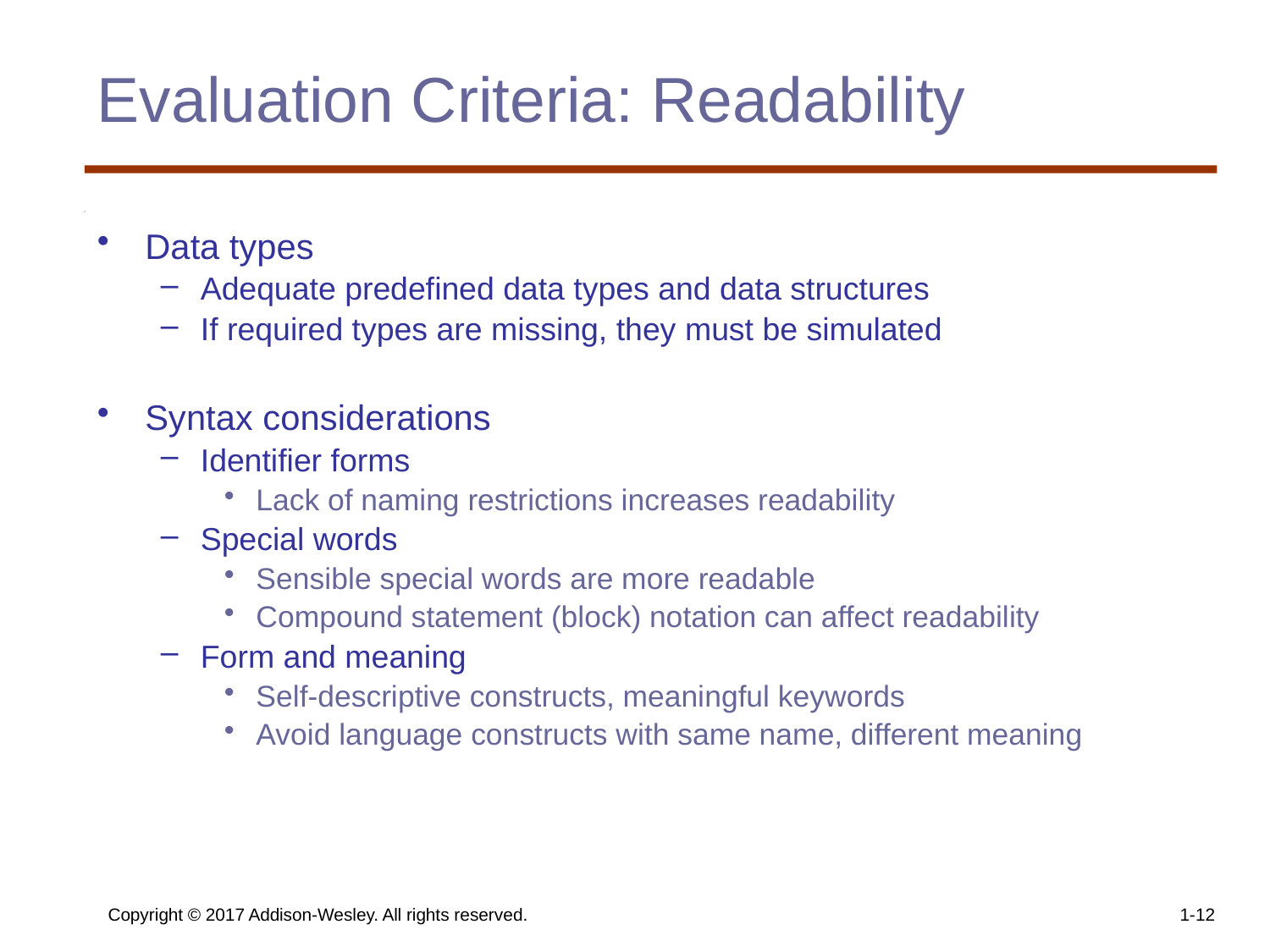

# Evaluation Criteria: Readability
Data types
Adequate predefined data types and data structures
If required types are missing, they must be simulated

Syntax considerations
Identifier forms
Lack of naming restrictions increases readability
Special words
Sensible special words are more readable
Compound statement (block) notation can affect readability
Form and meaning
Self-descriptive constructs, meaningful keywords
Avoid language constructs with same name, different meaning
Copyright © 2017 Addison-Wesley. All rights reserved.
1-12